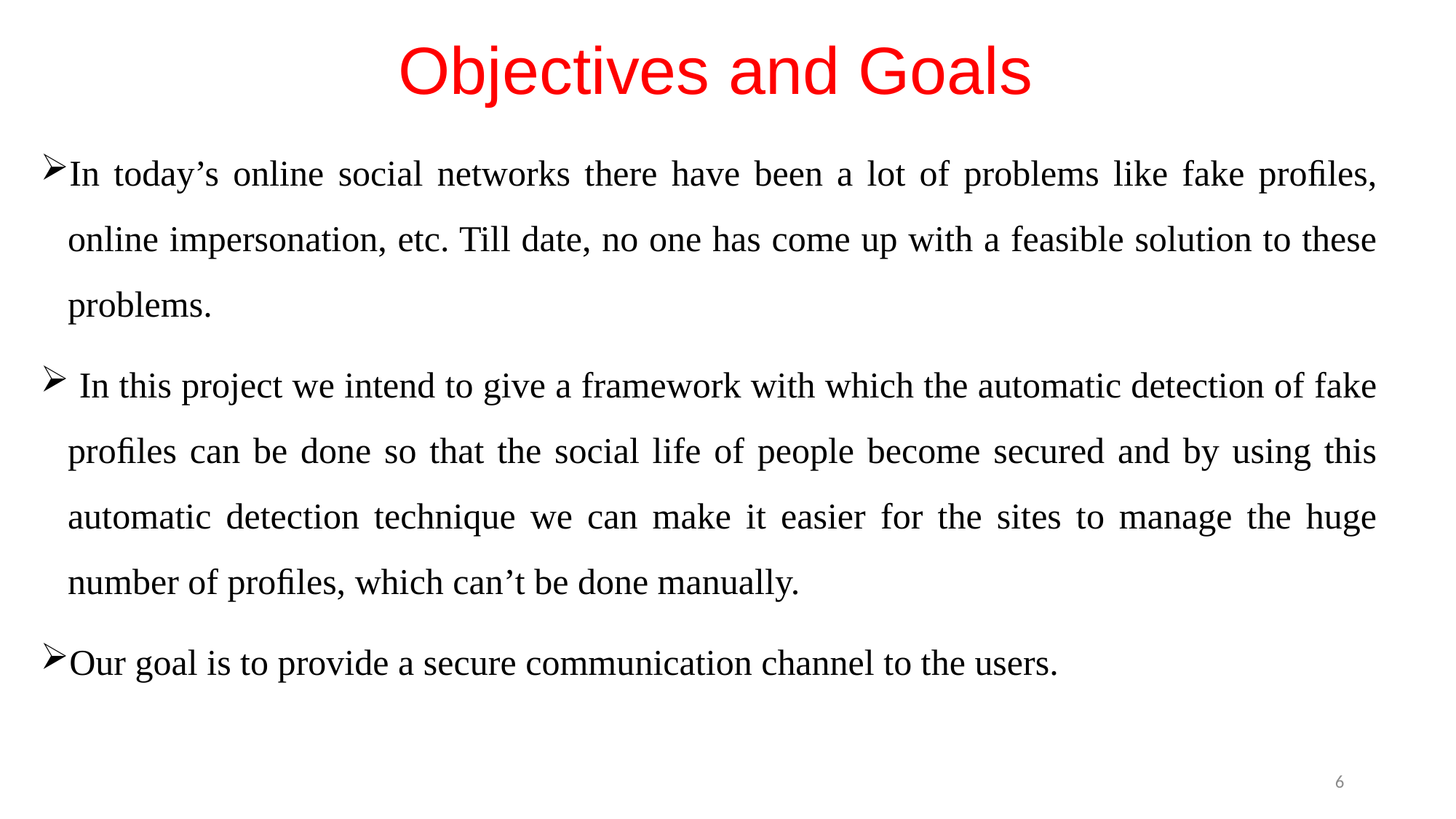

# Objectives and Goals

In today’s online social networks there have been a lot of problems like fake proﬁles, online impersonation, etc. Till date, no one has come up with a feasible solution to these problems.
 In this project we intend to give a framework with which the automatic detection of fake proﬁles can be done so that the social life of people become secured and by using this automatic detection technique we can make it easier for the sites to manage the huge number of proﬁles, which can’t be done manually.
Our goal is to provide a secure communication channel to the users.

6